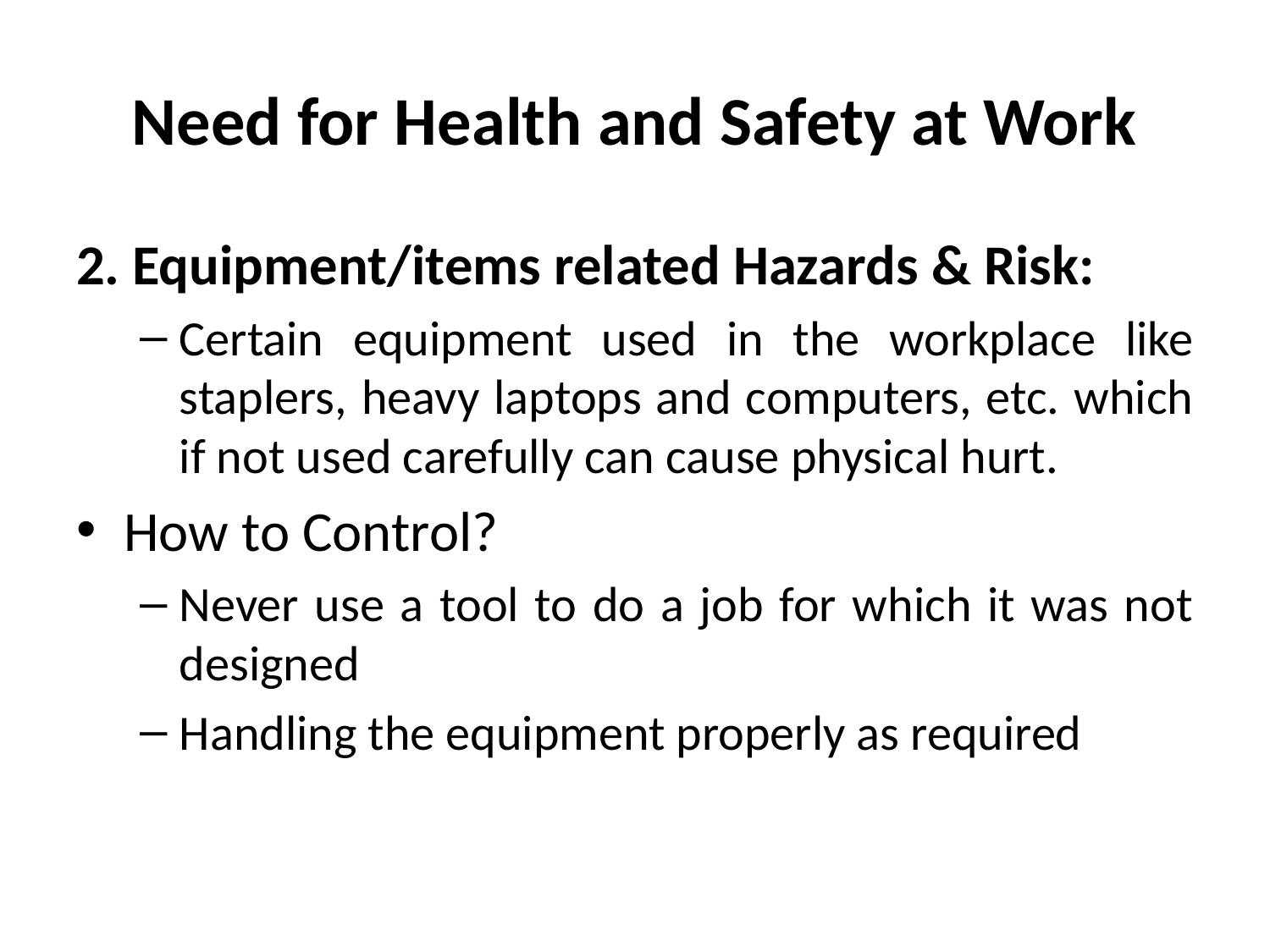

# Need for Health and Safety at Work
2. Equipment/items related Hazards & Risk:
Certain equipment used in the workplace like staplers, heavy laptops and computers, etc. which if not used carefully can cause physical hurt.
How to Control?
Never use a tool to do a job for which it was not designed
Handling the equipment properly as required